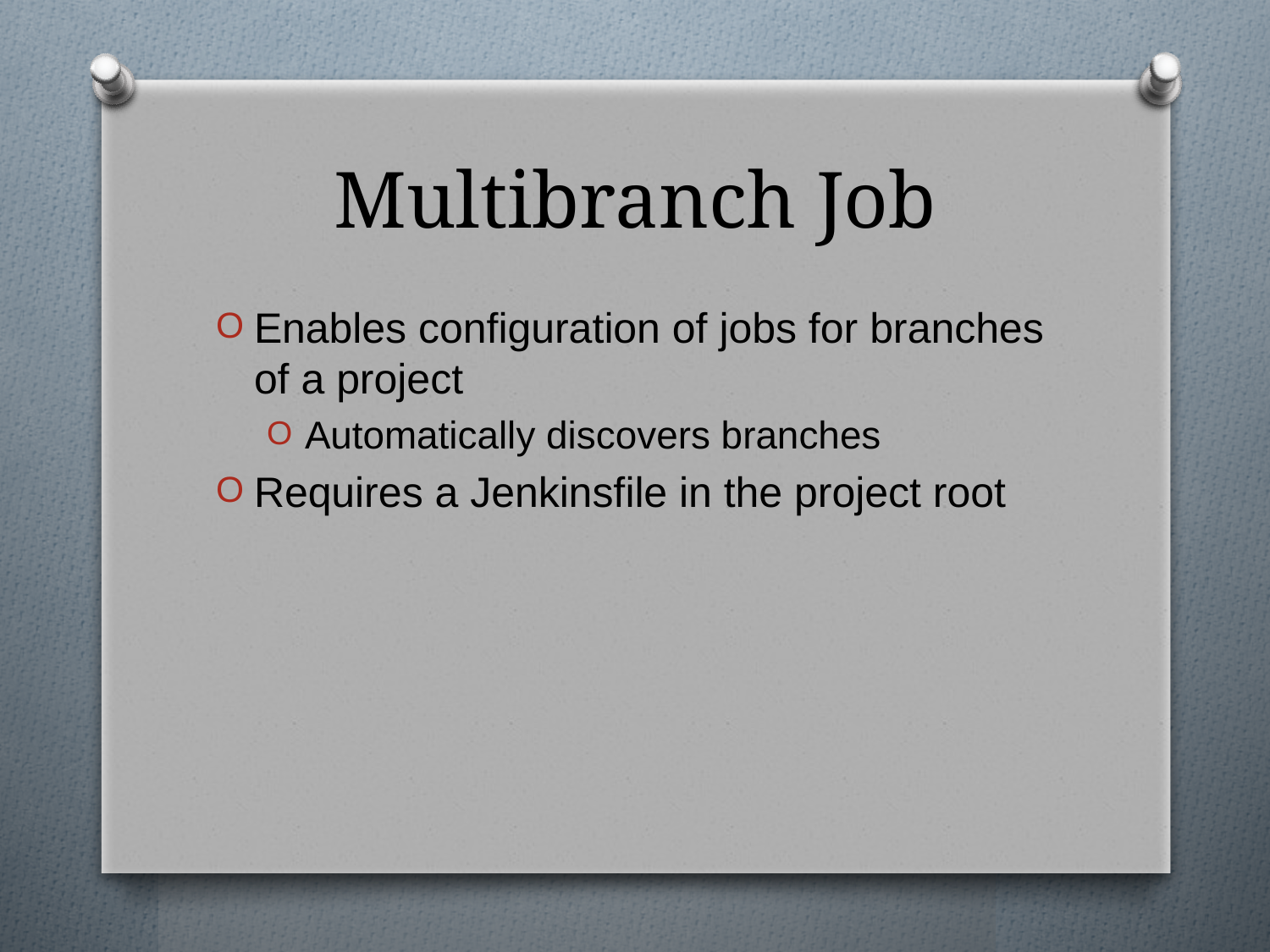

# Multibranch Job
Enables configuration of jobs for branches of a project
Automatically discovers branches
Requires a Jenkinsfile in the project root